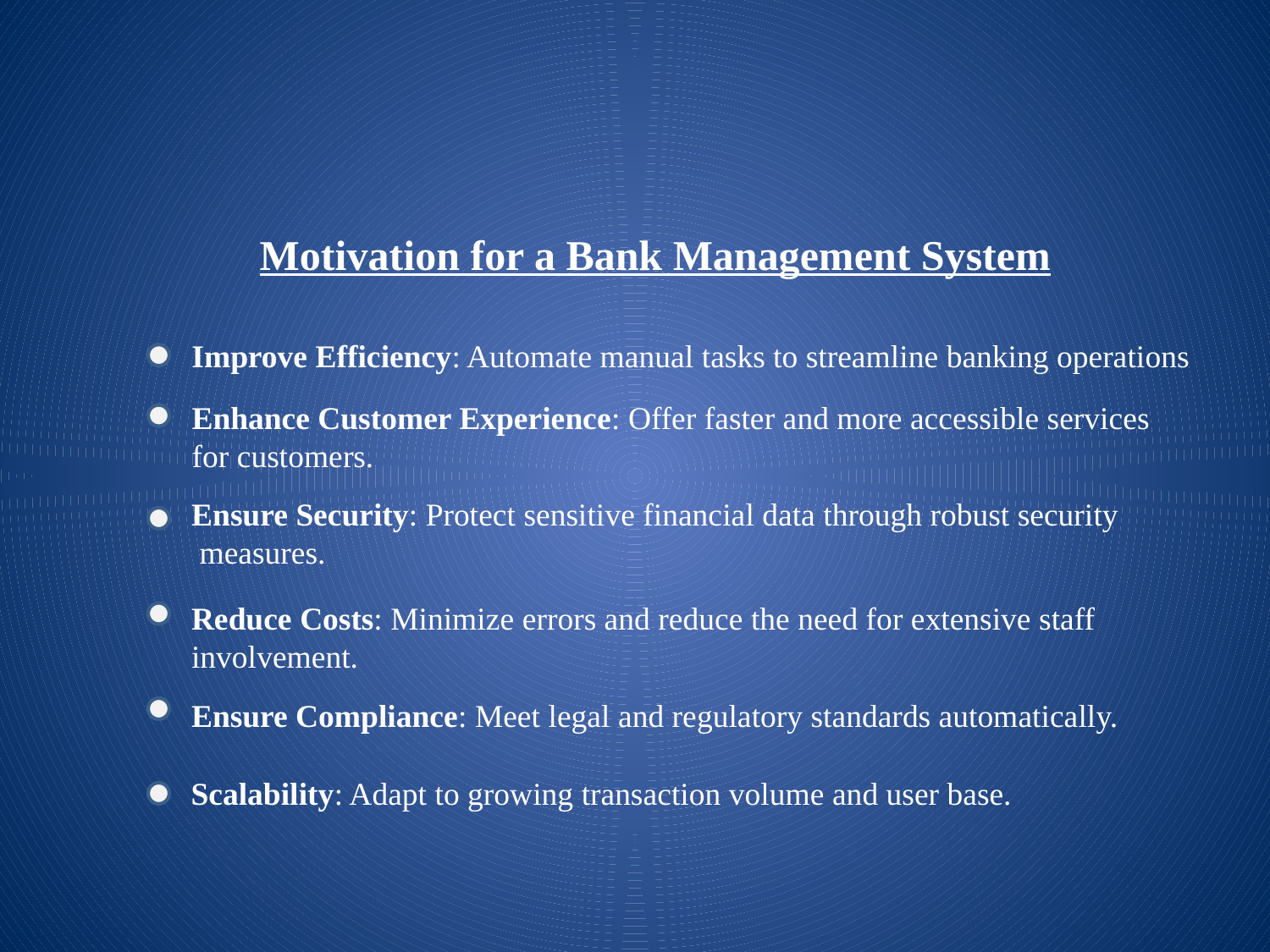

Motivation for a Bank Management System
Improve Efficiency: Automate manual tasks to streamline banking operations

Enhance Customer Experience: Offer faster and more accessible services
for customers.

Ensure Security: Protect sensitive financial data through robust security
 measures.

Reduce Costs: Minimize errors and reduce the need for extensive staff
involvement.

Ensure Compliance: Meet legal and regulatory standards automatically.

Scalability: Adapt to growing transaction volume and user base.